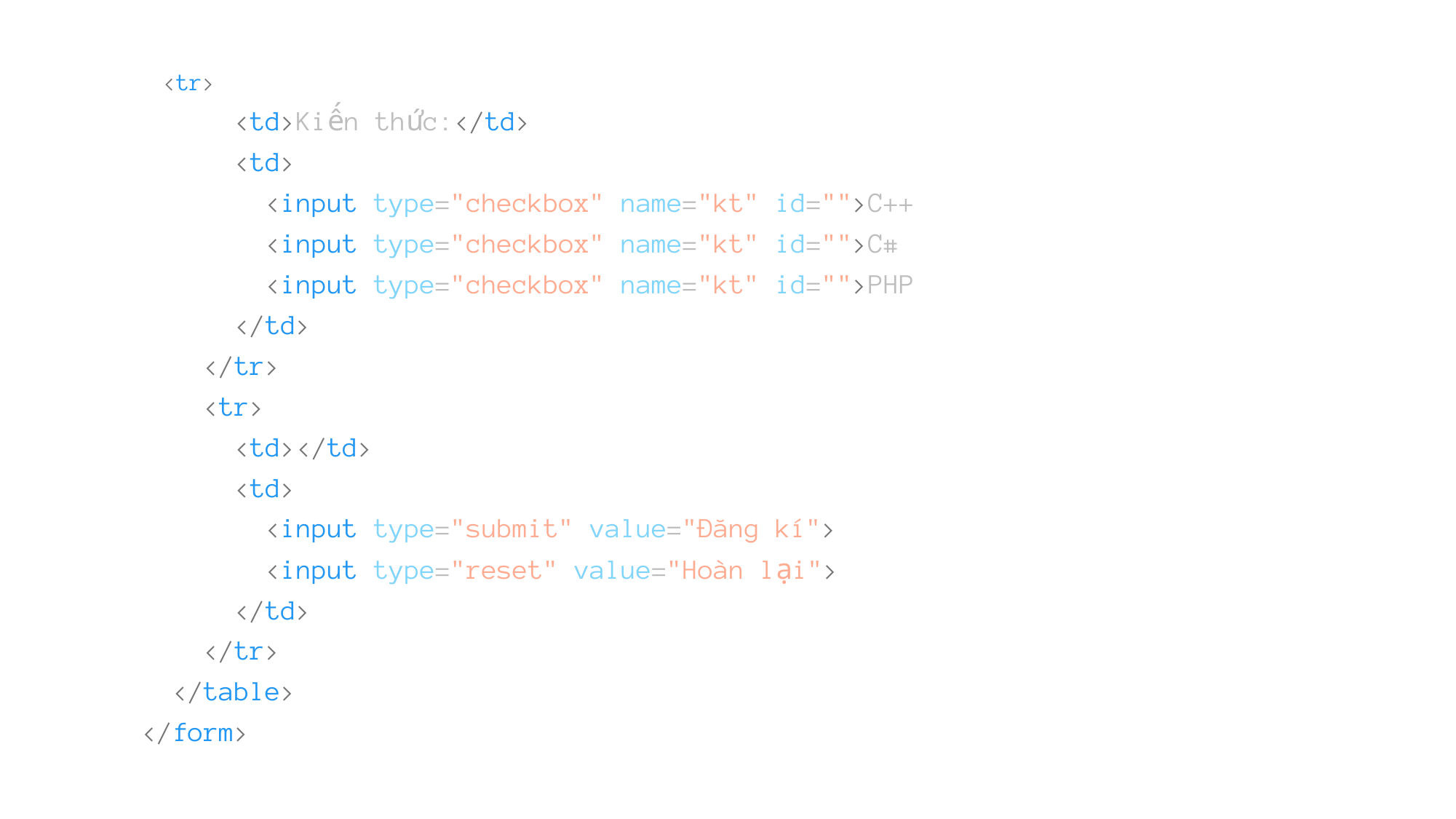

<tr>
        <td>Kiến thức:</td>
        <td>
          <input type="checkbox" name="kt" id="">C++
          <input type="checkbox" name="kt" id="">C#
          <input type="checkbox" name="kt" id="">PHP
        </td>
      </tr>
      <tr>
        <td></td>
        <td>
          <input type="submit" value="Đăng kí">
          <input type="reset" value="Hoàn lại">
        </td>
      </tr>
    </table>
  </form>